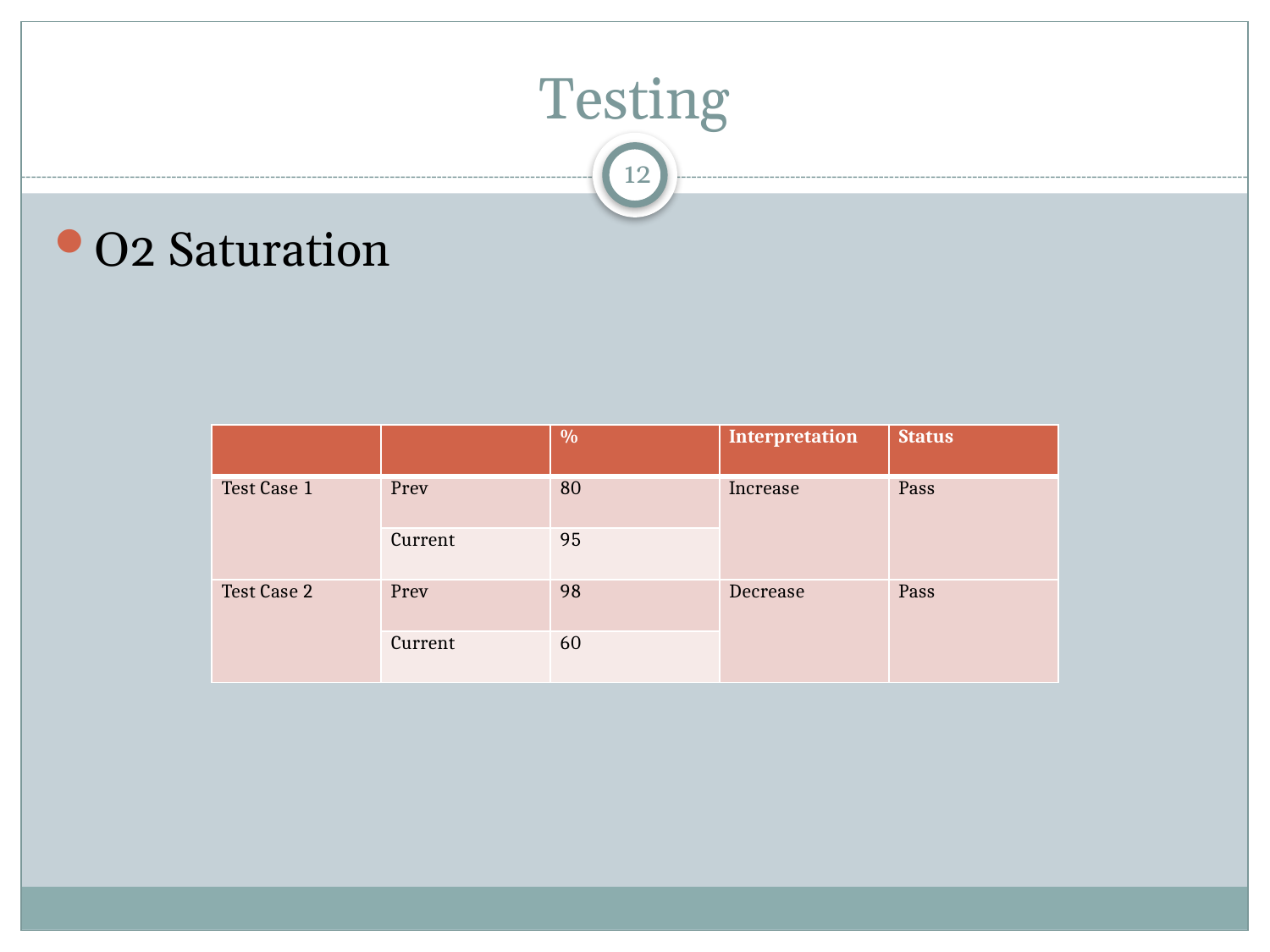

# Testing
12
O2 Saturation

|  |  | % | Interpretation | Status |
| --- | --- | --- | --- | --- |
| Test Case 1 | Prev | 80 | Increase | Pass |
|  | Current | 95 |  |  |
| Test Case 2 | Prev | 98 | Decrease | Pass |
|  | Current | 60 |  |  |